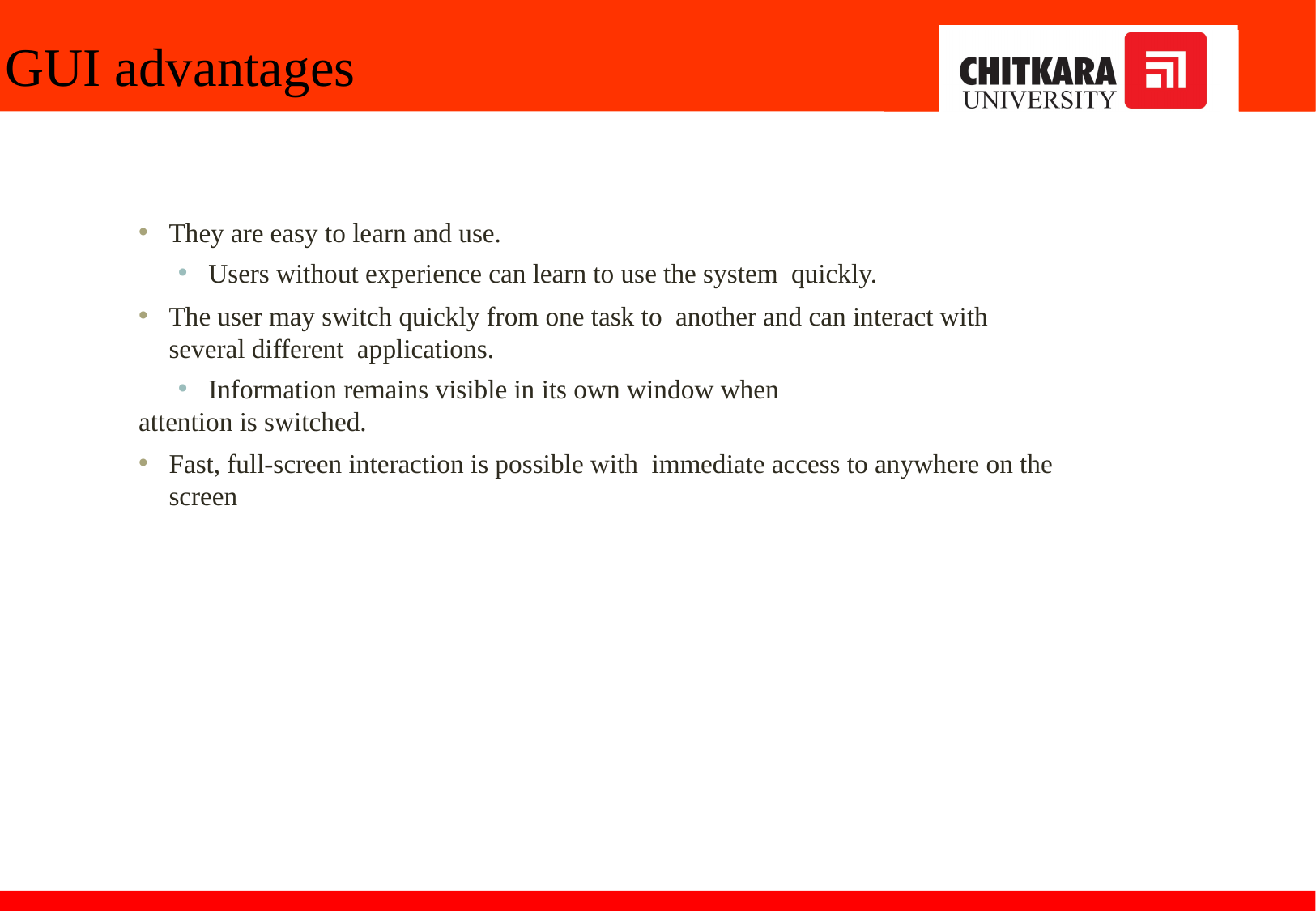

# GUI advantages
They are easy to learn and use.
Users without experience can learn to use the system  quickly.
The user may switch quickly from one task to  another and can interact with several different  applications.
Information remains visible in its own window when
attention is switched.
Fast, full-screen interaction is possible with  immediate access to anywhere on the screen

6